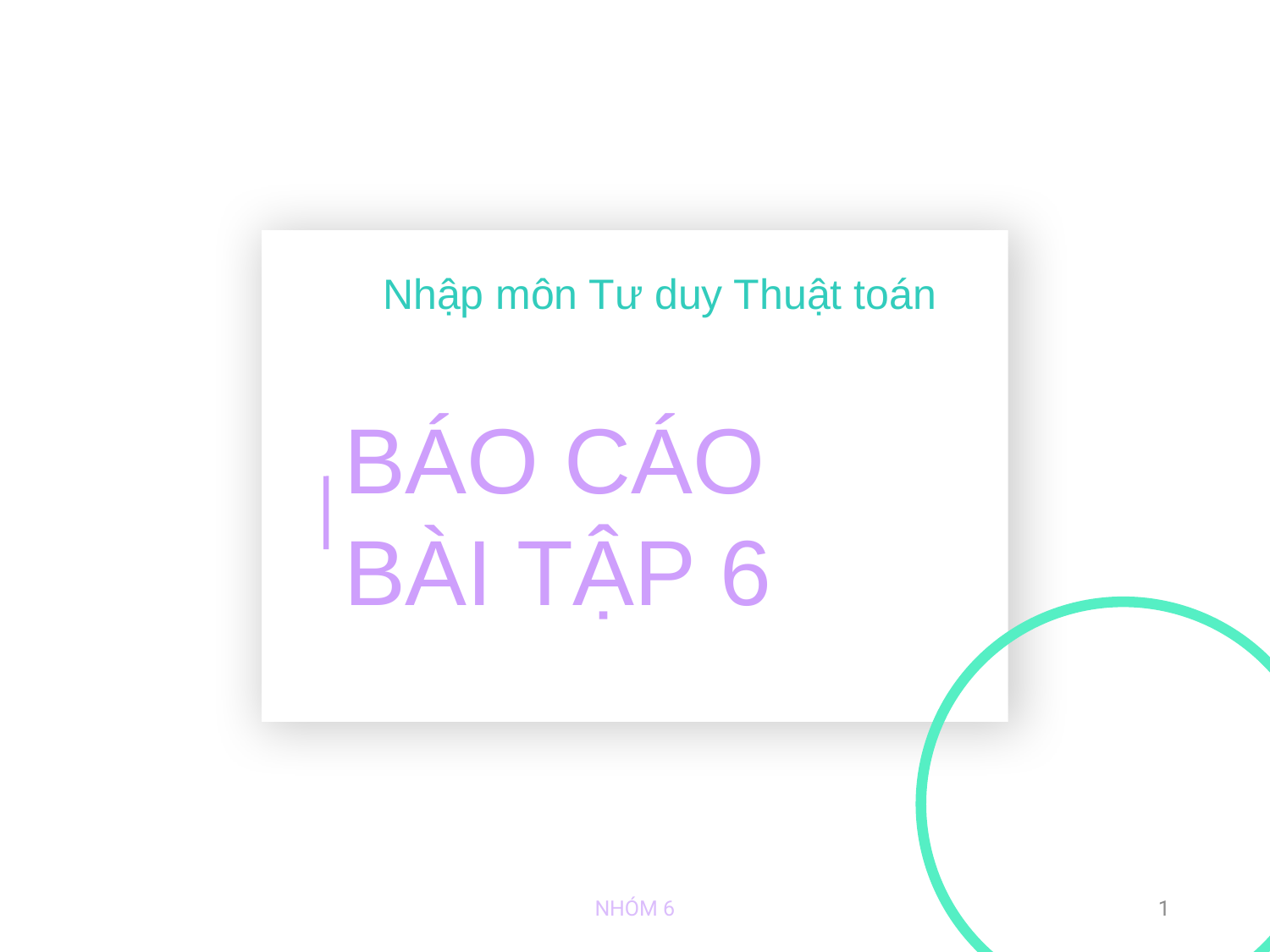

Nhập môn Tư duy Thuật toán
BÁO CÁO BÀI TẬP 6

NHÓM 6
1